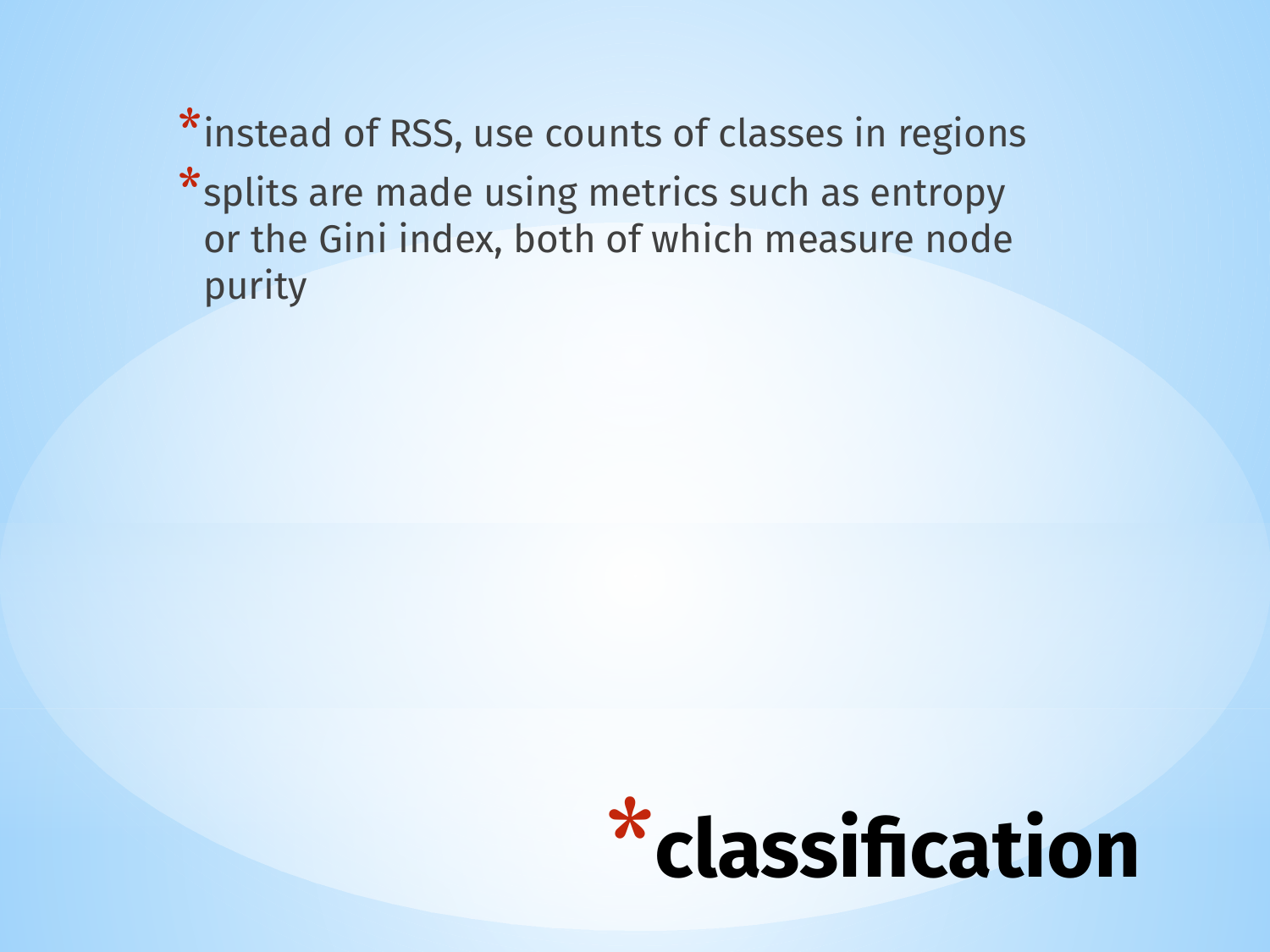

instead of RSS, use counts of classes in regions
splits are made using metrics such as entropy or the Gini index, both of which measure node purity
# classification